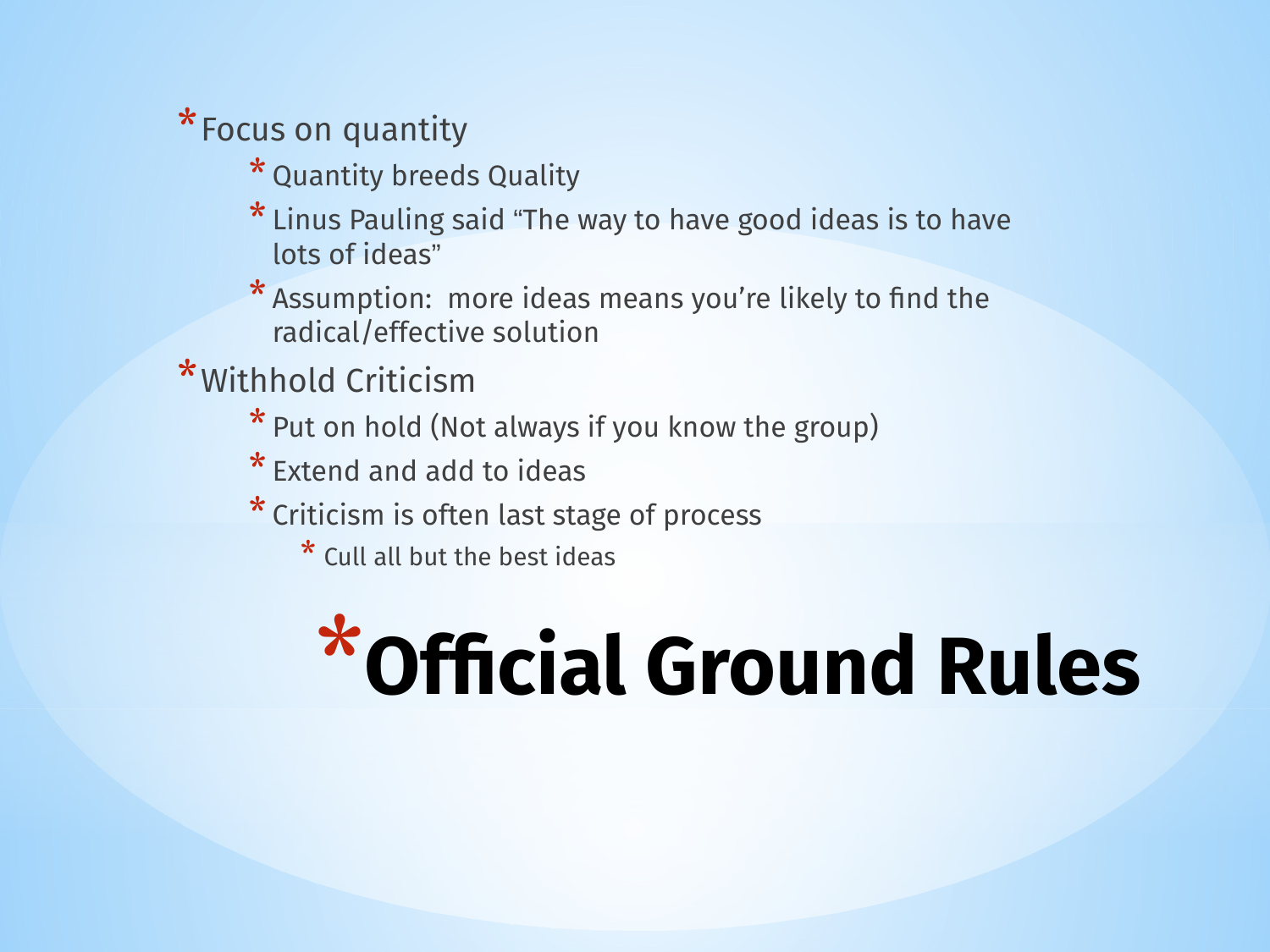

Focus on quantity
Quantity breeds Quality
Linus Pauling said “The way to have good ideas is to have lots of ideas”
Assumption:  more ideas means you’re likely to find the radical/effective solution
Withhold Criticism
Put on hold (Not always if you know the group)
Extend and add to ideas
Criticism is often last stage of process
Cull all but the best ideas
# Official Ground Rules